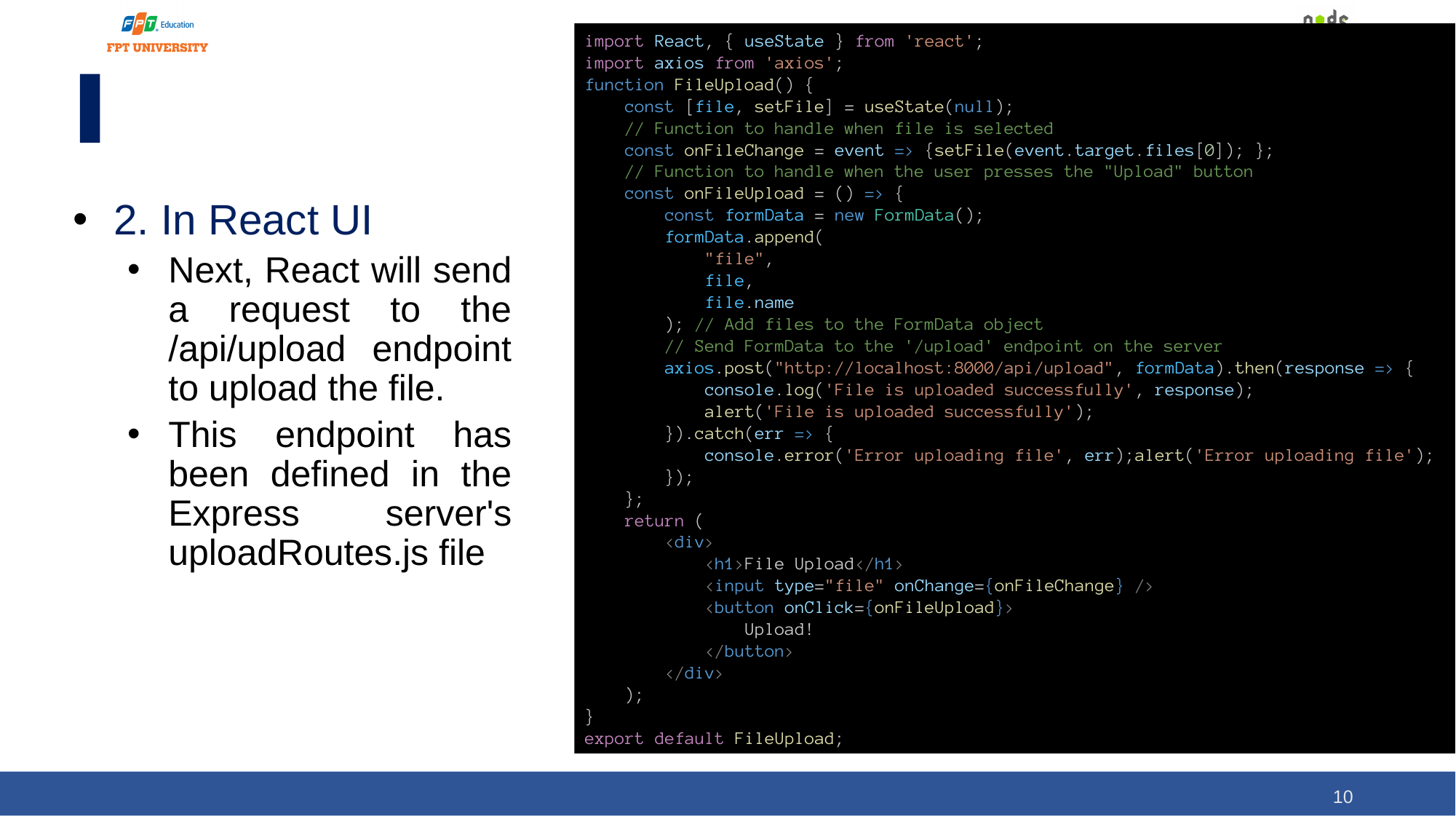

import React, { useState } from 'react';
import axios from 'axios';
function FileUpload() {
    const [file, setFile] = useState(null);
    // Function to handle when file is selected
    const onFileChange = event => {setFile(event.target.files[0]); };
    // Function to handle when the user presses the "Upload" button
    const onFileUpload = () => {
        const formData = new FormData();
        formData.append(
            "file",
            file,
            file.name
        ); // Add files to the FormData object
        // Send FormData to the '/upload' endpoint on the server
        axios.post("http://localhost:8000/api/upload", formData).then(response => {
            console.log('File is uploaded successfully', response);
            alert('File is uploaded successfully');
        }).catch(err => {
            console.error('Error uploading file', err);alert('Error uploading file');
        });
    };
    return (
        <div>
            <h1>File Upload</h1>
            <input type="file" onChange={onFileChange} />
            <button onClick={onFileUpload}>
                Upload!
            </button>
        </div>
    );
}
export default FileUpload;
#
2. In React UI
Next, React will send a request to the /api/upload endpoint to upload the file.
This endpoint has been defined in the Express server's uploadRoutes.js file
10